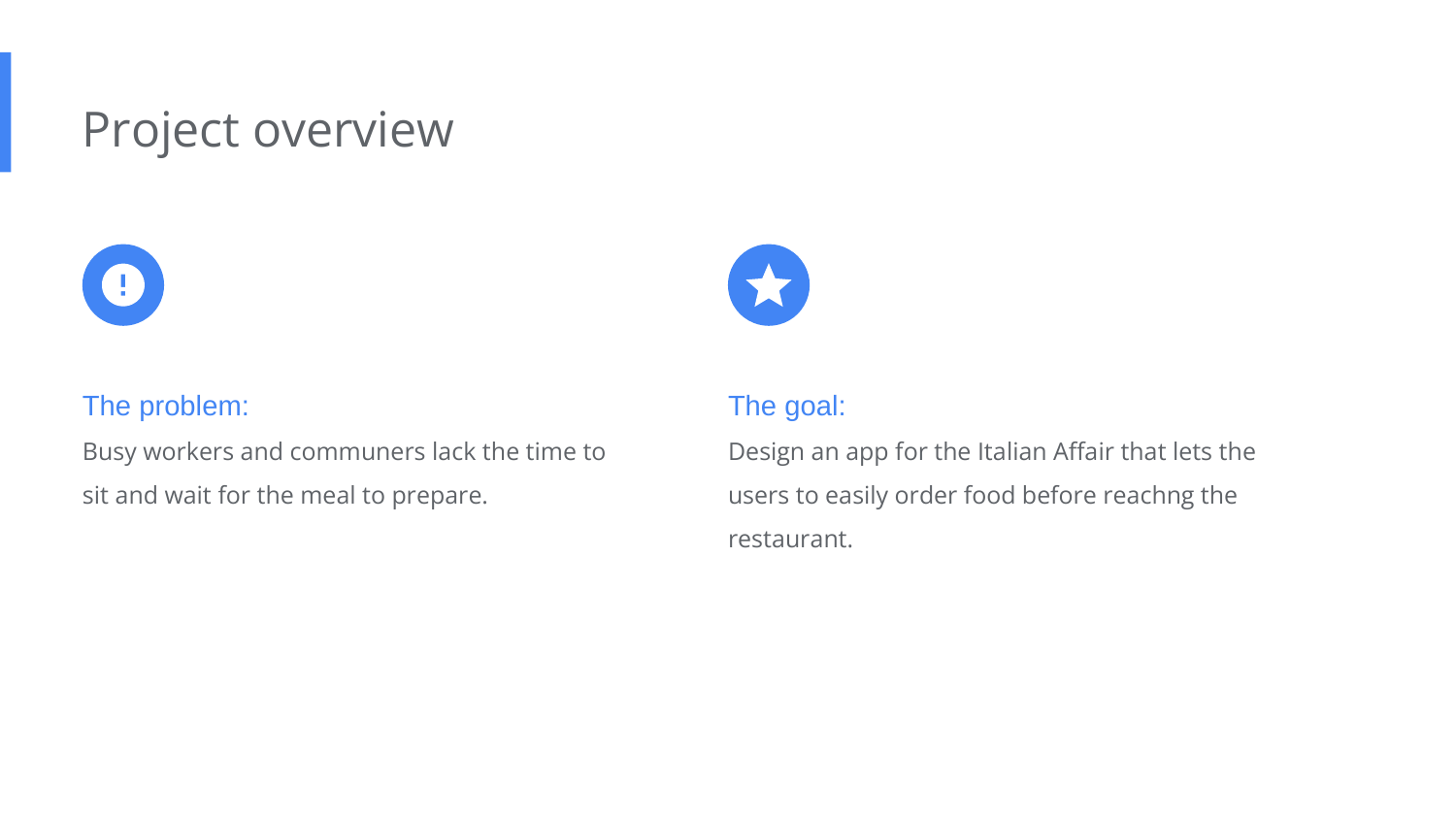

Project overview

The problem:
Busy workers and communers lack the time to sit and wait for the meal to prepare.
The goal:
Design an app for the Italian Affair that lets the users to easily order food before reachng the restaurant.